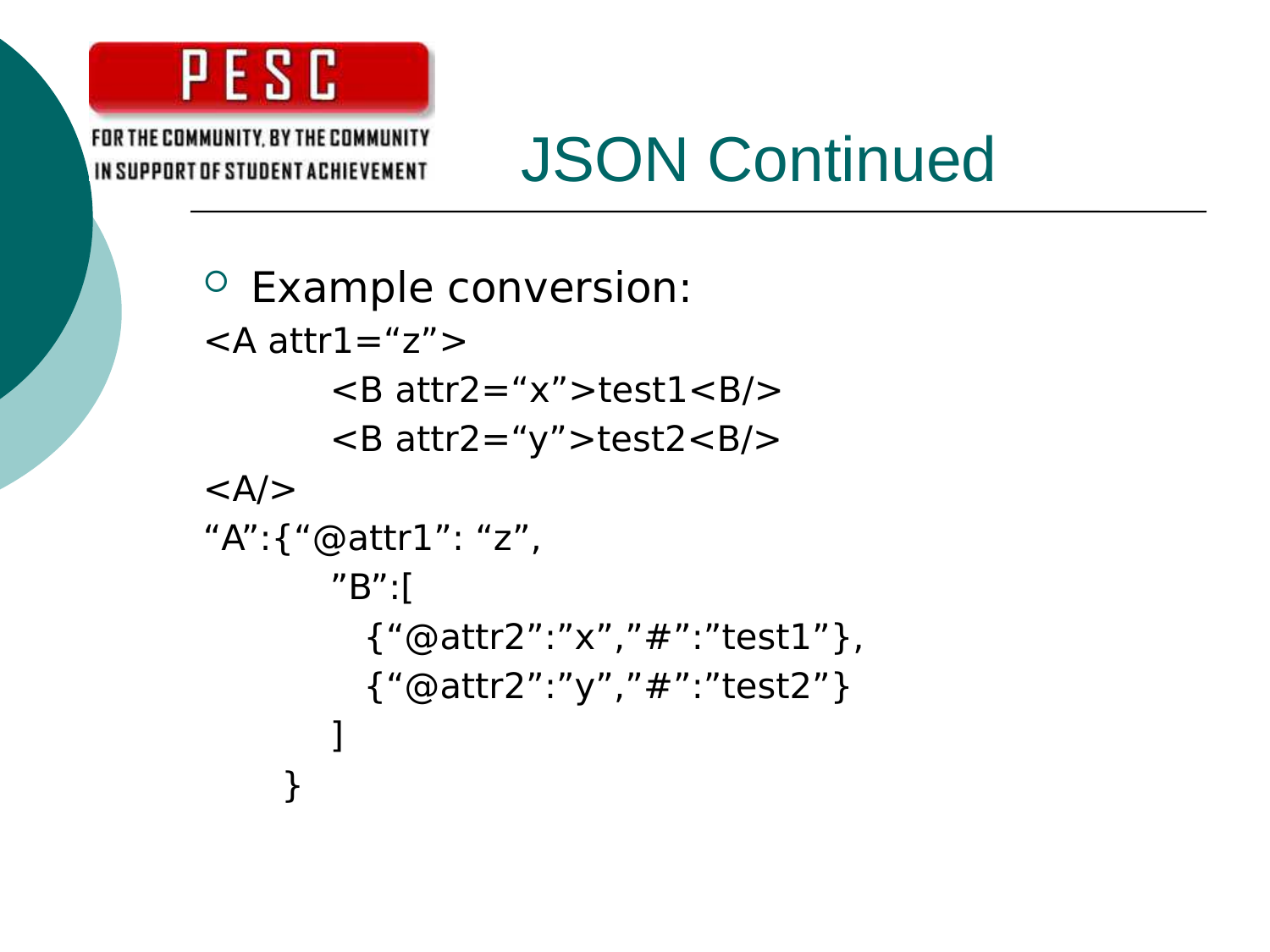

# JSON Continued
Example conversion:
<A attr1=“z”>
	<B attr2=“x”>test1<B/>
	<B attr2=“y”>test2<B/>
<A/>
“A”:{“@attr1”: “z”,
	”B”:[
	   {“@attr2”:”x”,”#”:”test1”},
	   {“@attr2”:”y”,”#”:”test2”}
	]
       }